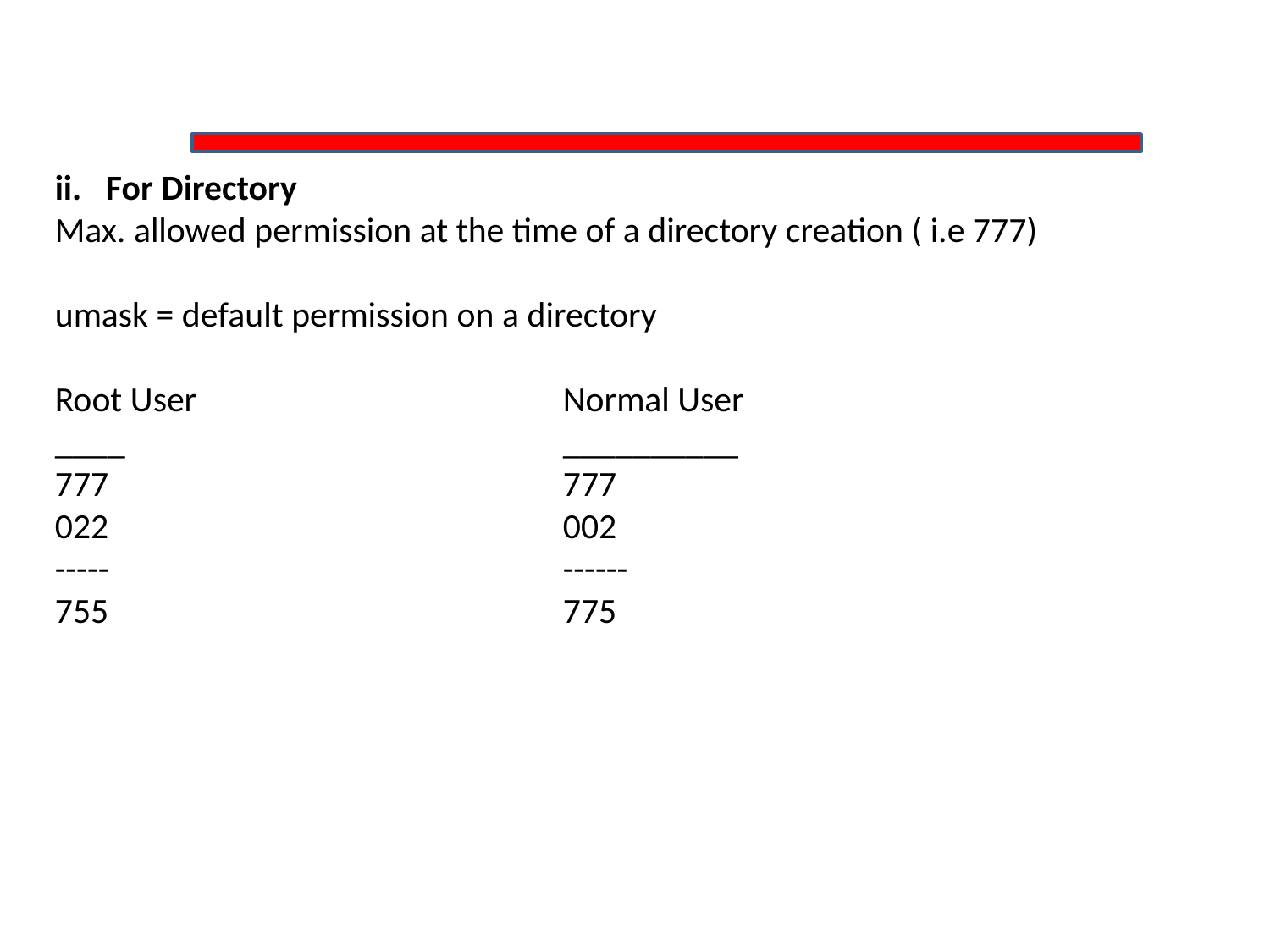

ii.   For Directory
Max. allowed permission at the time of a directory creation ( i.e 777)

umask = default permission on a directory

Root User 			Normal User
____				__________
777				777
022				002
-----				------
755				775